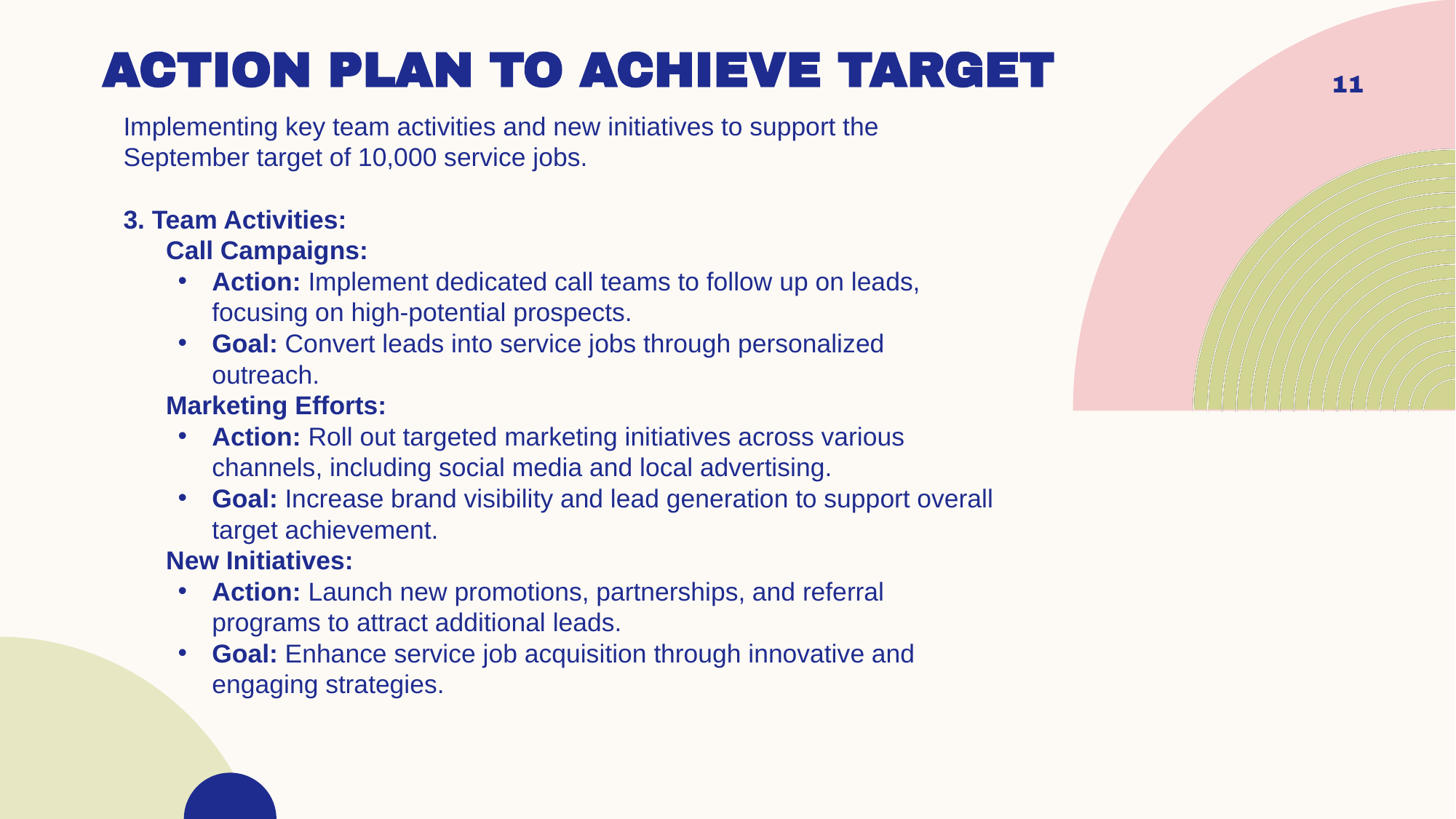

# Action Plan to achieve target
11
Implementing key team activities and new initiatives to support the September target of 10,000 service jobs.

3. Team Activities:
      Call Campaigns:
Action: Implement dedicated call teams to follow up on leads, focusing on high-potential prospects.
Goal: Convert leads into service jobs through personalized outreach.
      Marketing Efforts:
Action: Roll out targeted marketing initiatives across various channels, including social media and local advertising.
Goal: Increase brand visibility and lead generation to support overall target achievement.
      New Initiatives:
Action: Launch new promotions, partnerships, and referral programs to attract additional leads.
Goal: Enhance service job acquisition through innovative and engaging strategies.